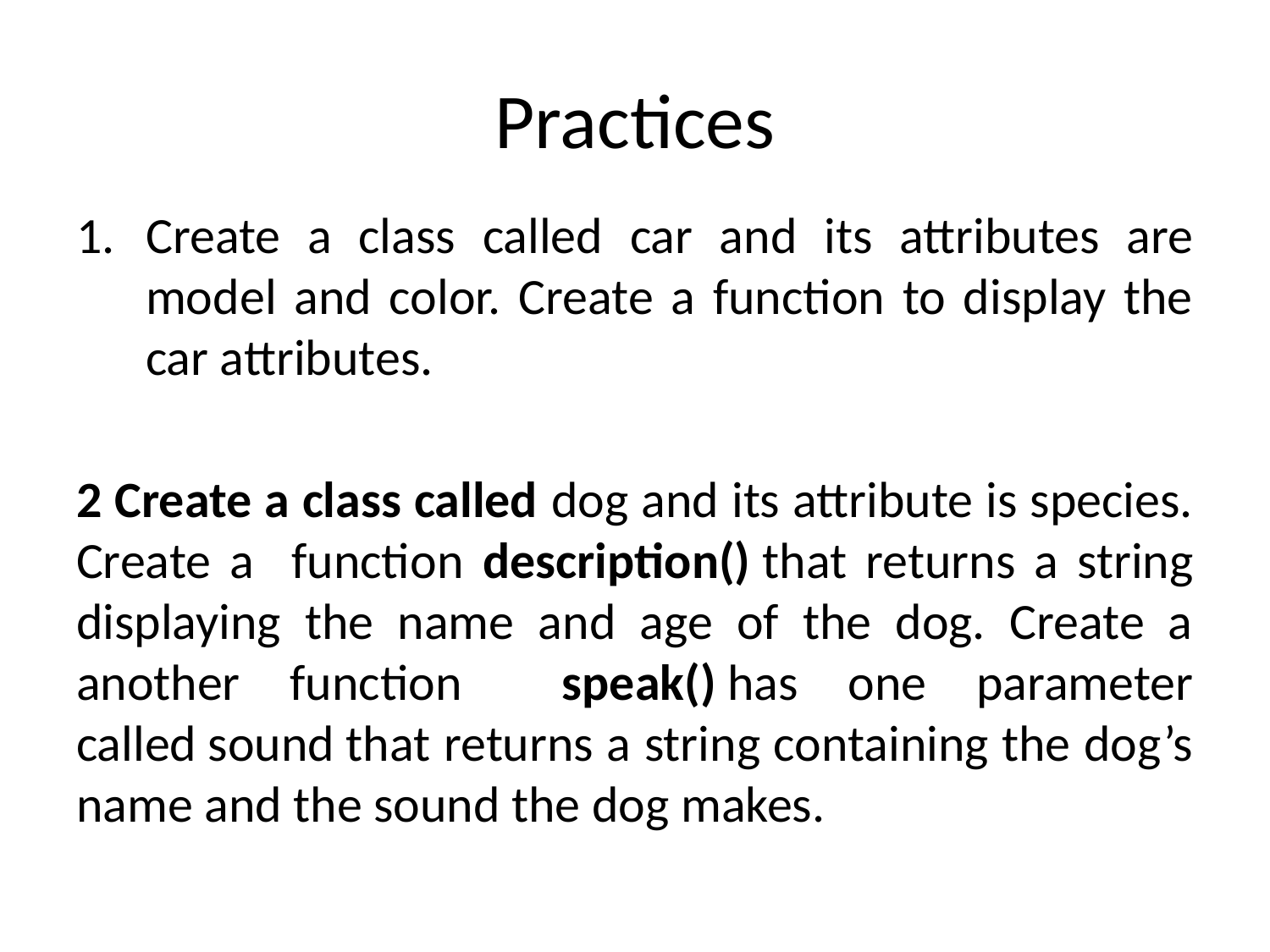

# Practices
Create a class called car and its attributes are model and color. Create a function to display the car attributes.

2 Create a class called dog and its attribute is species. Create a  function description() that returns a string displaying the name and age of the dog. Create a another function  speak() has one parameter called sound that returns a string containing the dog’s name and the sound the dog makes.